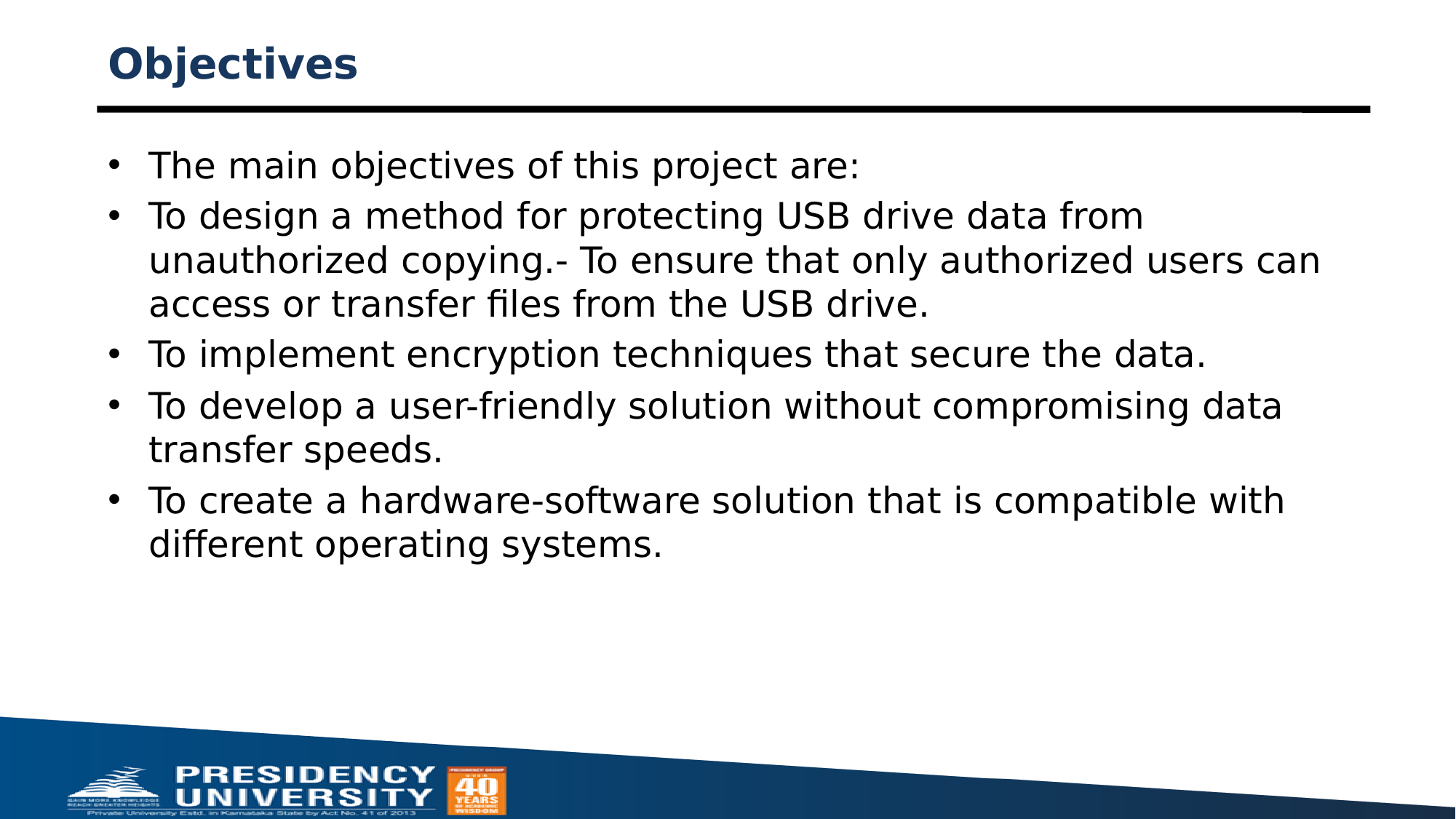

# Objectives
The main objectives of this project are:
To design a method for protecting USB drive data from unauthorized copying.- To ensure that only authorized users can access or transfer files from the USB drive.
To implement encryption techniques that secure the data.
To develop a user-friendly solution without compromising data transfer speeds.
To create a hardware-software solution that is compatible with different operating systems.